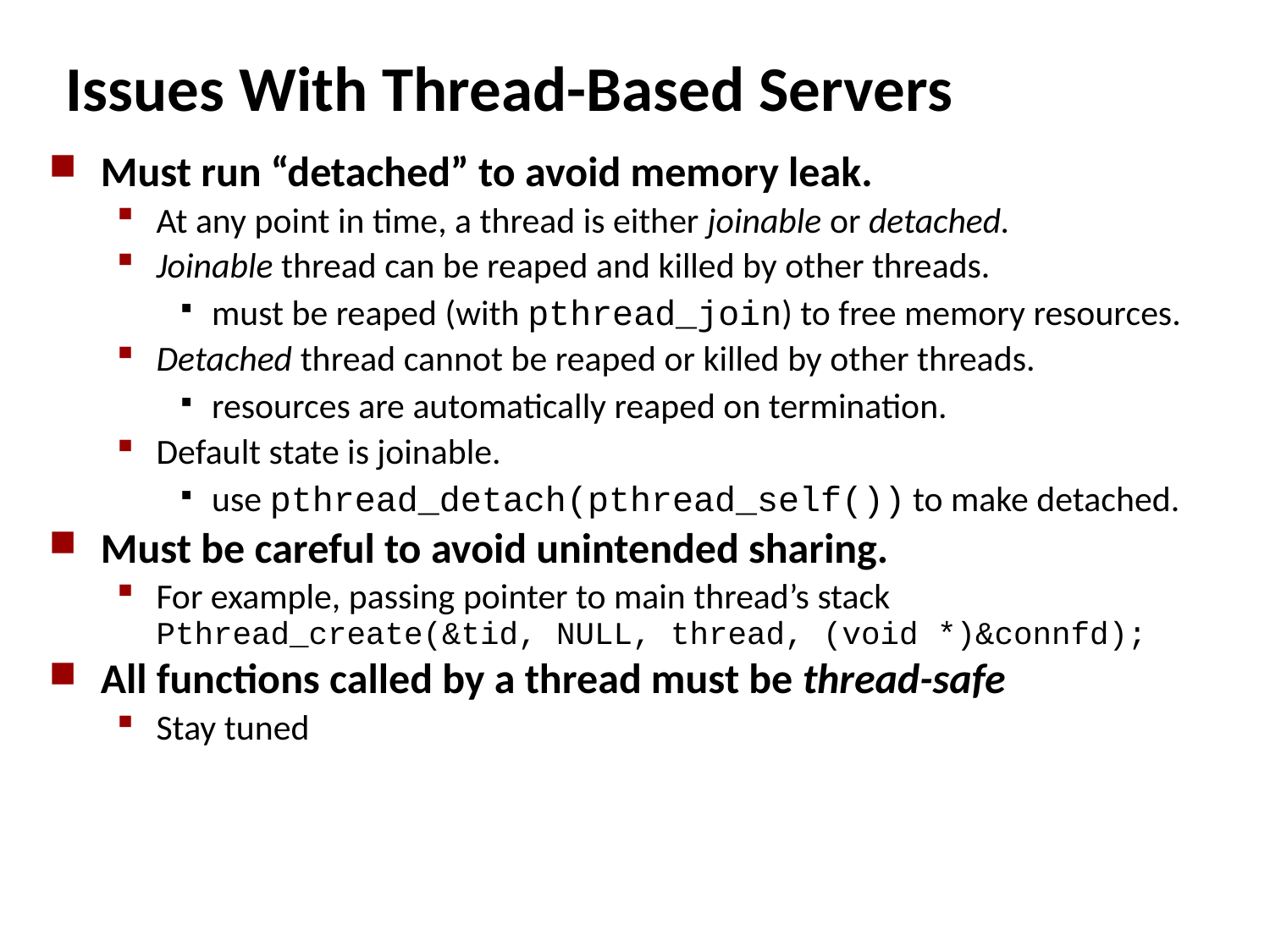

# Issues With Thread-Based Servers
Must run “detached” to avoid memory leak.
At any point in time, a thread is either joinable or detached.
Joinable thread can be reaped and killed by other threads.
must be reaped (with pthread_join) to free memory resources.
Detached thread cannot be reaped or killed by other threads.
resources are automatically reaped on termination.
Default state is joinable.
use pthread_detach(pthread_self()) to make detached.
Must be careful to avoid unintended sharing.
For example, passing pointer to main thread’s stack Pthread_create(&tid, NULL, thread, (void *)&connfd);
All functions called by a thread must be thread-safe
Stay tuned